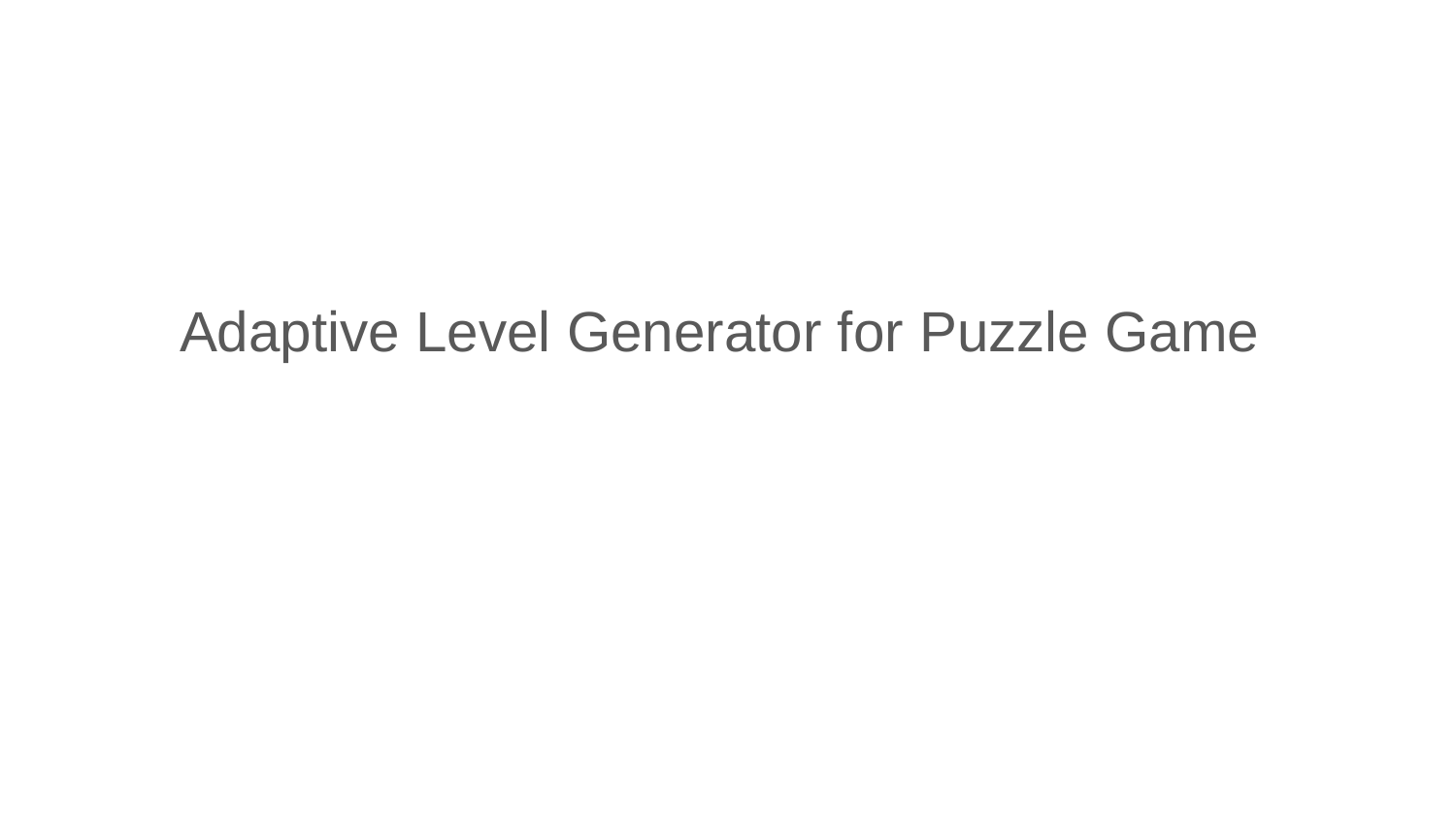

# Adaptive Level Generator for Puzzle Game